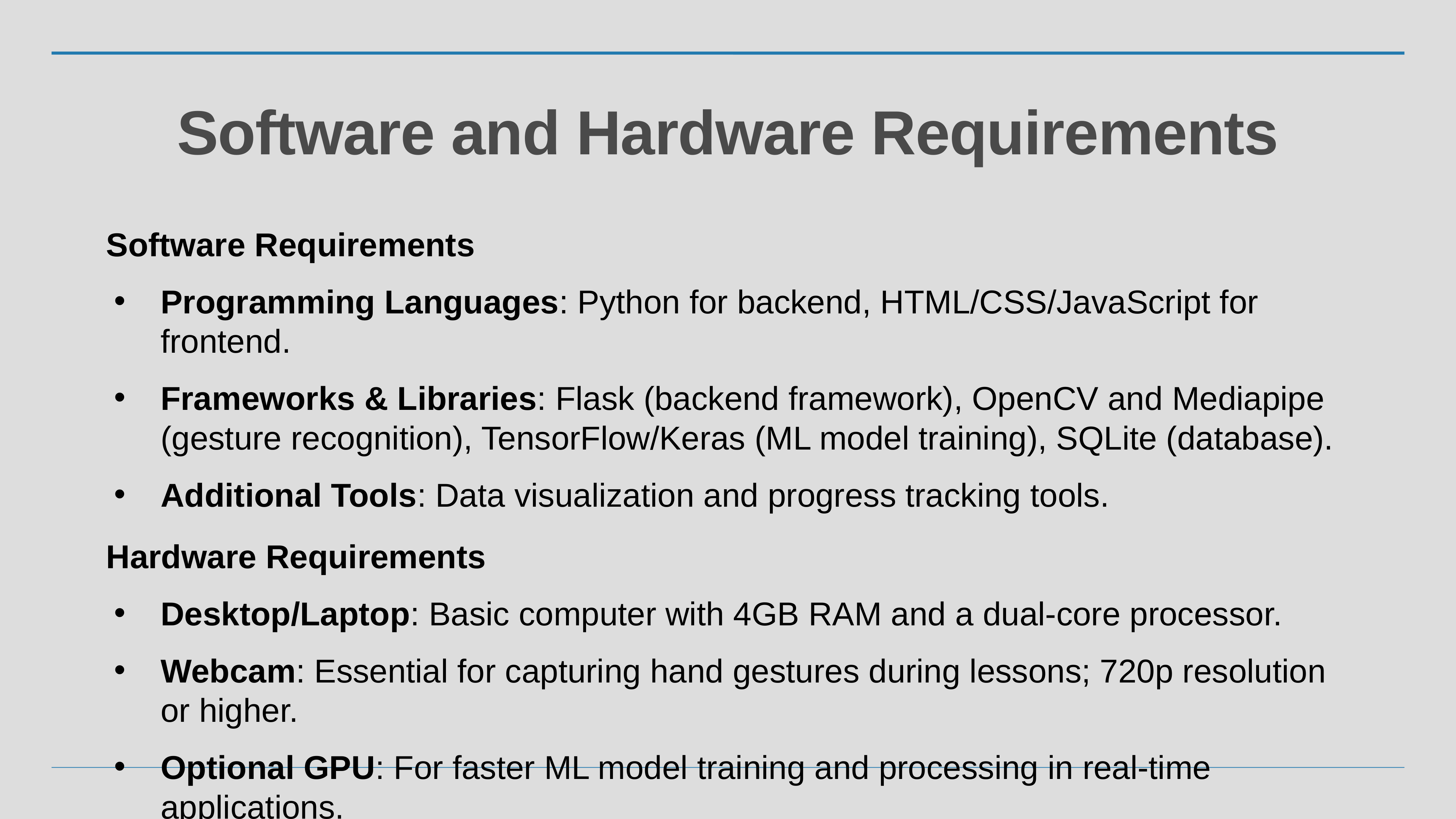

# Software and Hardware Requirements
Software Requirements
Programming Languages: Python for backend, HTML/CSS/JavaScript for frontend.
Frameworks & Libraries: Flask (backend framework), OpenCV and Mediapipe (gesture recognition), TensorFlow/Keras (ML model training), SQLite (database).
Additional Tools: Data visualization and progress tracking tools.
Hardware Requirements
Desktop/Laptop: Basic computer with 4GB RAM and a dual-core processor.
Webcam: Essential for capturing hand gestures during lessons; 720p resolution or higher.
Optional GPU: For faster ML model training and processing in real-time applications.